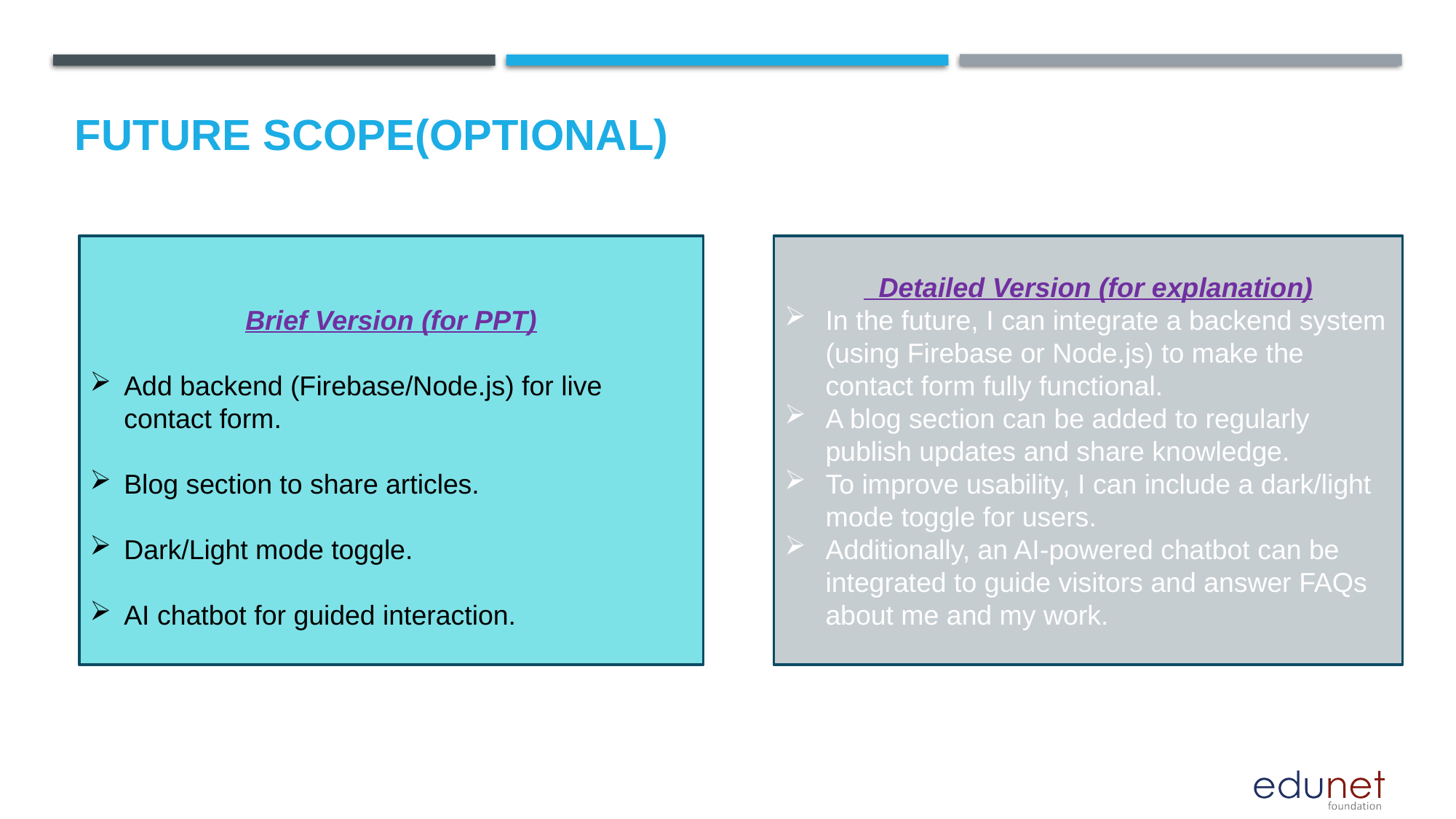

Future scope(Optional)

Brief Version (for PPT)

Add backend (Firebase/Node.js) for live contact form.

Blog section to share articles.

Dark/Light mode toggle.

AI chatbot for guided interaction.
  Detailed Version (for explanation)
In the future, I can integrate a backend system (using Firebase or Node.js) to make the contact form fully functional.
A blog section can be added to regularly publish updates and share knowledge.
To improve usability, I can include a dark/light mode toggle for users.
Additionally, an AI-powered chatbot can be integrated to guide visitors and answer FAQs about me and my work.